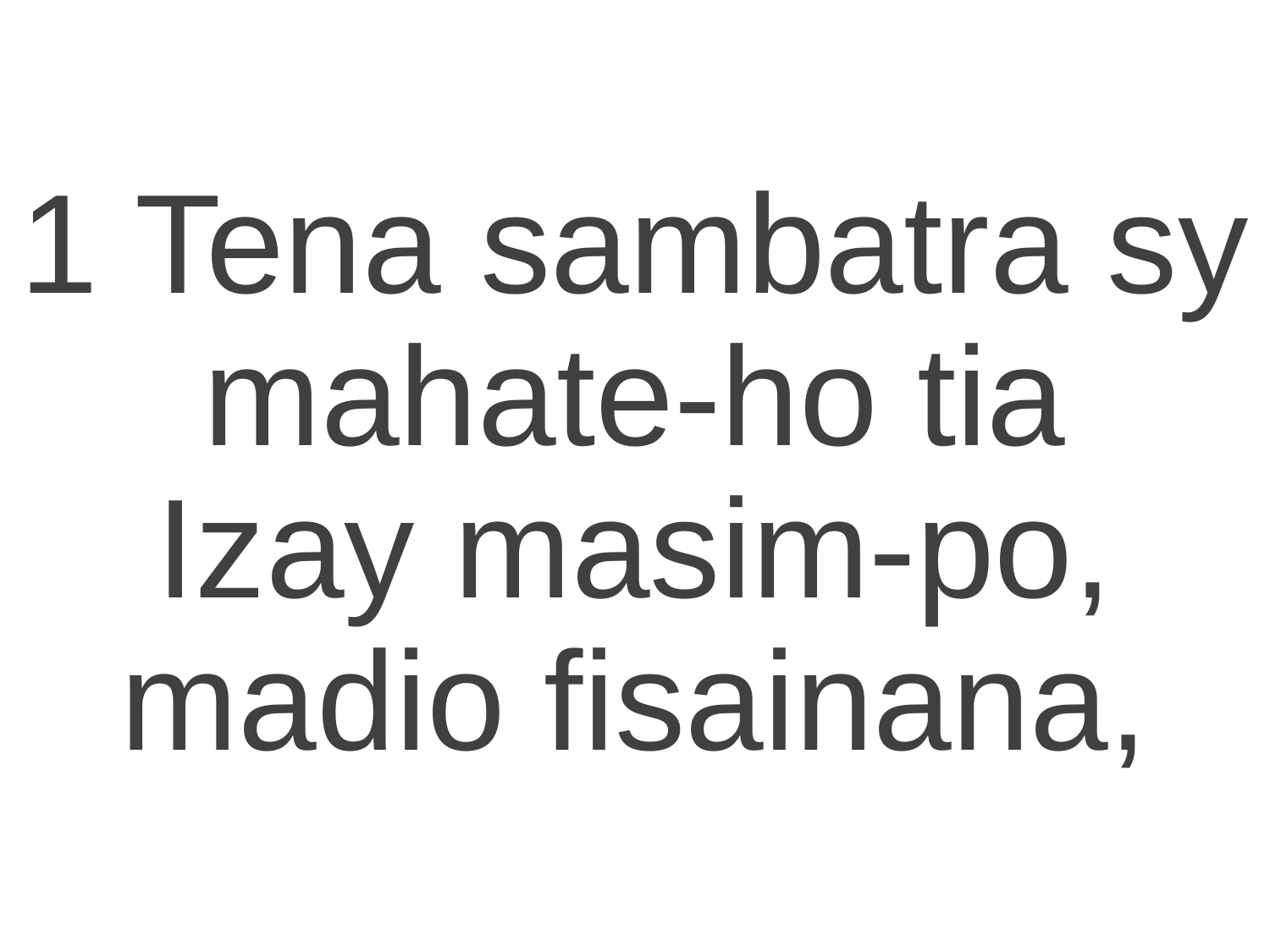

1 Tena sambatra sy mahate-ho tia
Izay masim-po, madio fisainana,